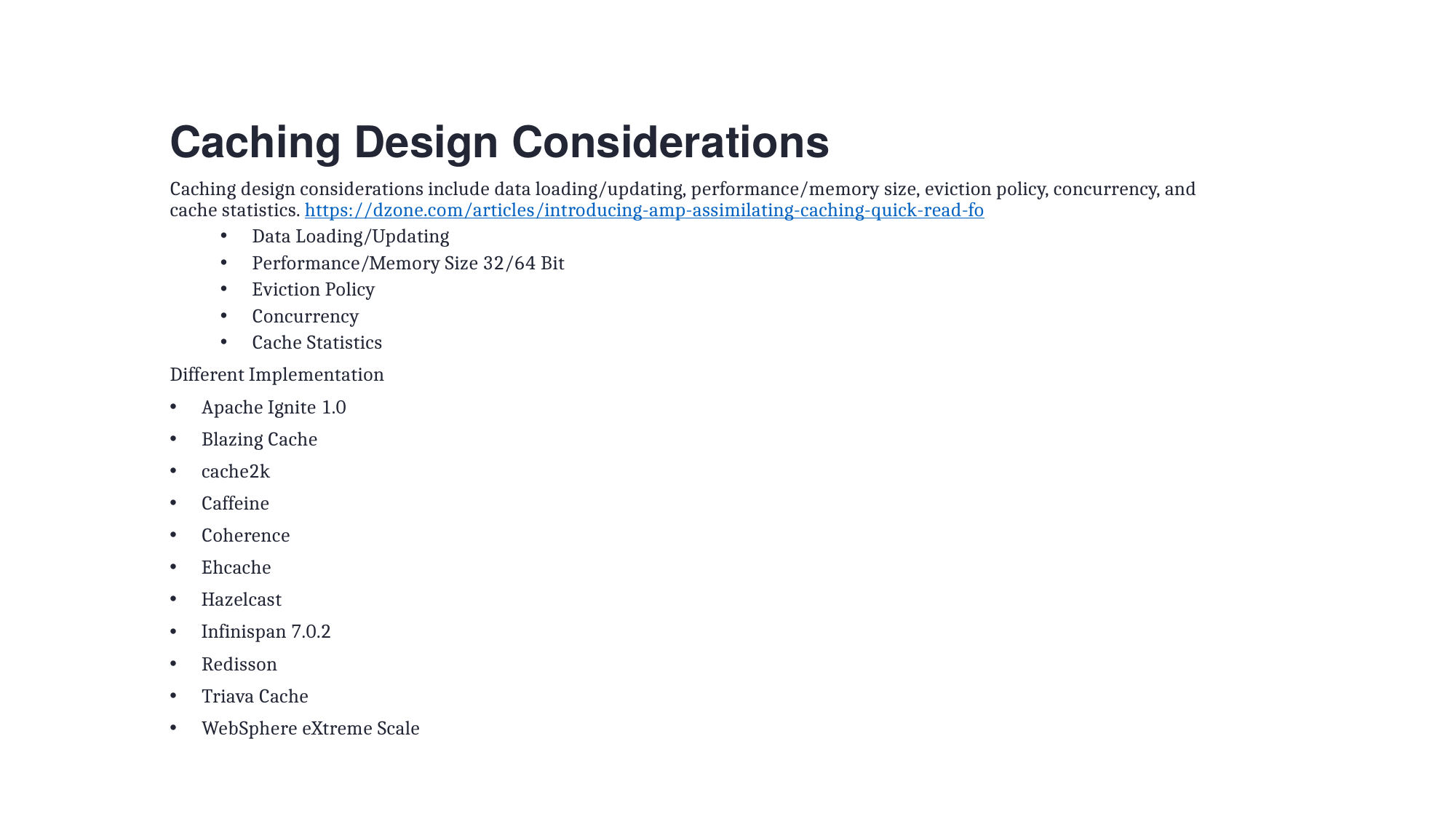

Caching Design Considerations
Caching design considerations include data loading/updating, performance/memory size, eviction policy, concurrency, and cache statistics. https://dzone.com/articles/introducing-amp-assimilating-caching-quick-read-fo
Data Loading/Updating
Performance/Memory Size 32/64 Bit
Eviction Policy
Concurrency
Cache Statistics
Different Implementation
Apache Ignite 1.0
Blazing Cache
cache2k
Caffeine
Coherence
Ehcache
Hazelcast
Infinispan 7.0.2
Redisson
Triava Cache
WebSphere eXtreme Scale